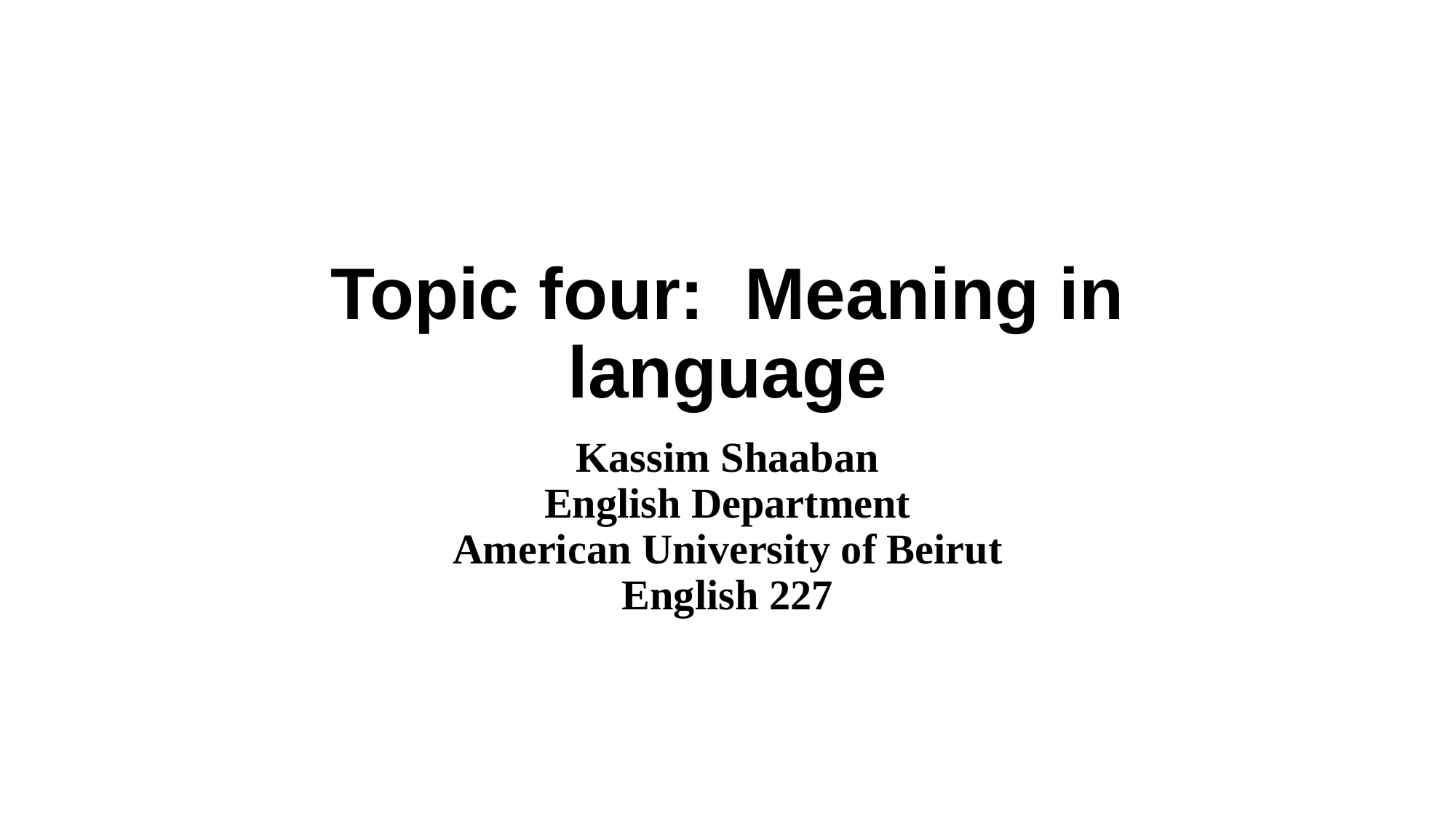

# Topic four:  Meaning in language
Kassim Shaaban
English Department
American University of Beirut
English 227